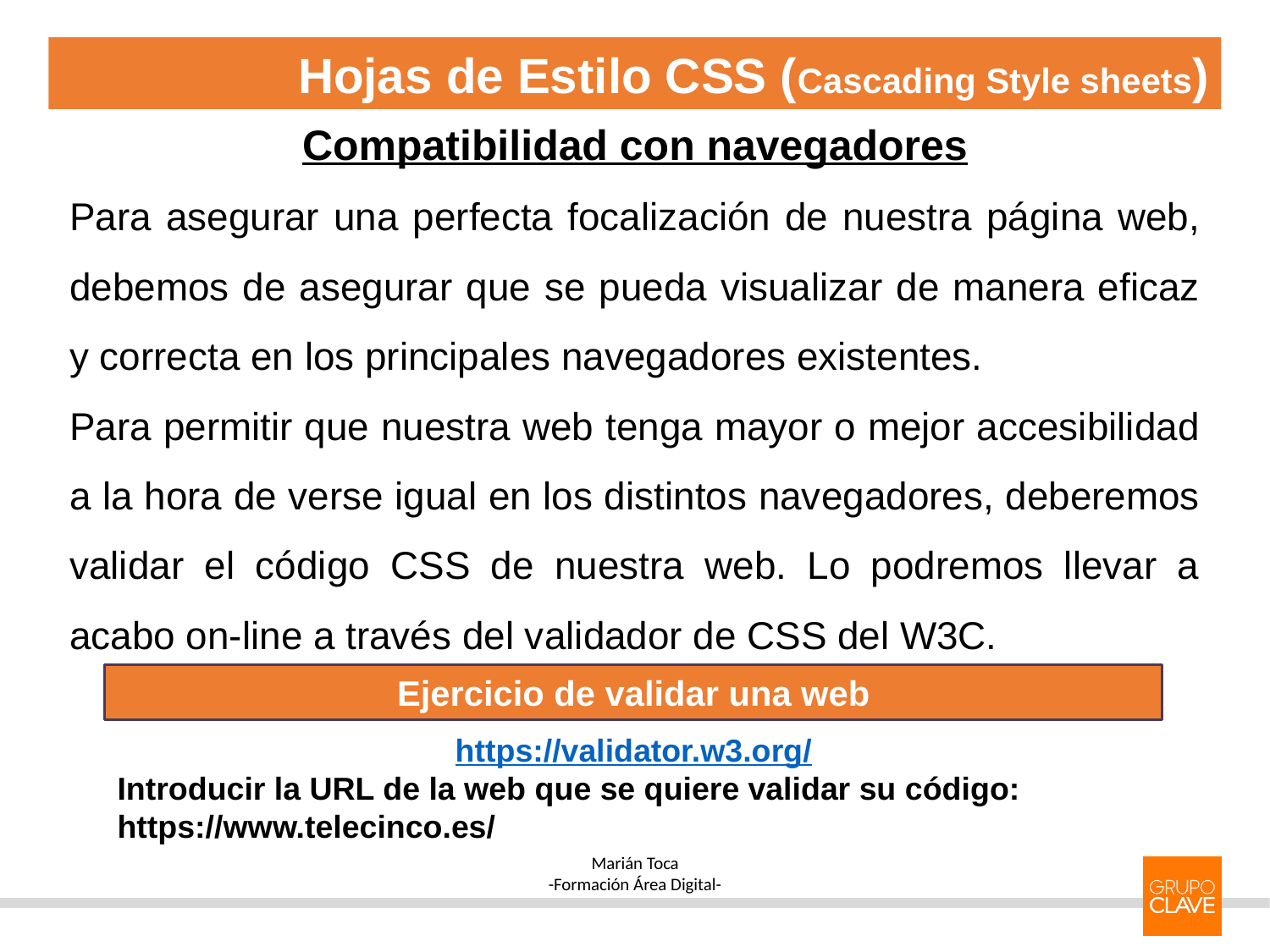

Elaboración de documentos web mediante lenguajes de marca
Hojas de Estilo CSS (Cascading Style sheets)
Compatibilidad con navegadores
Para asegurar una perfecta focalización de nuestra página web, debemos de asegurar que se pueda visualizar de manera eficaz y correcta en los principales navegadores existentes.
Para permitir que nuestra web tenga mayor o mejor accesibilidad a la hora de verse igual en los distintos navegadores, deberemos validar el código CSS de nuestra web. Lo podremos llevar a acabo on-line a través del validador de CSS del W3C.
Ejercicio de validar una web
https://validator.w3.org/
Introducir la URL de la web que se quiere validar su código: https://www.telecinco.es/